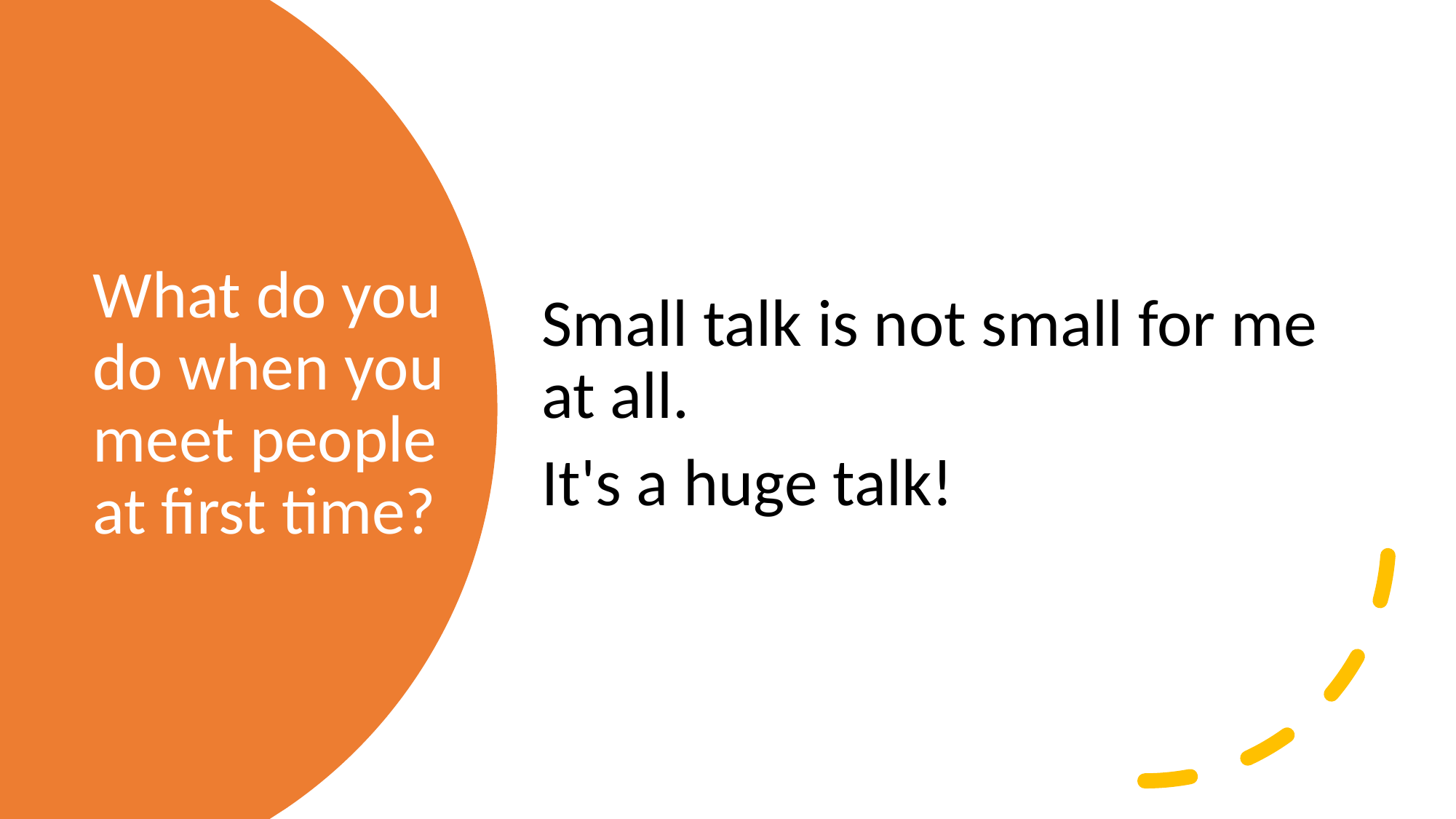

Small talk is not small for me at all.
It's a huge talk!
# What do you do when you meet people at first time?